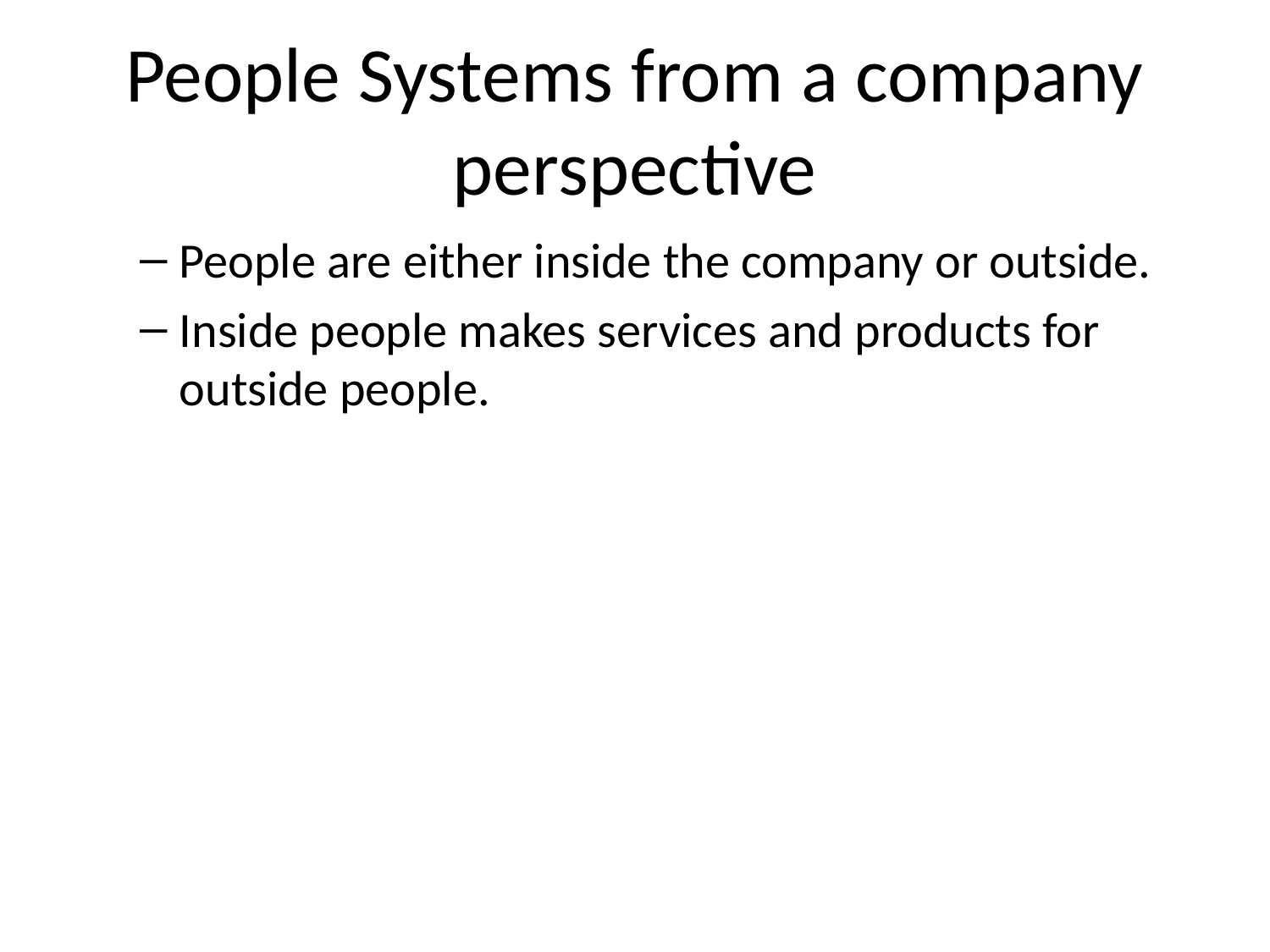

# People Systems from a company perspective
People are either inside the company or outside.
Inside people makes services and products for outside people.